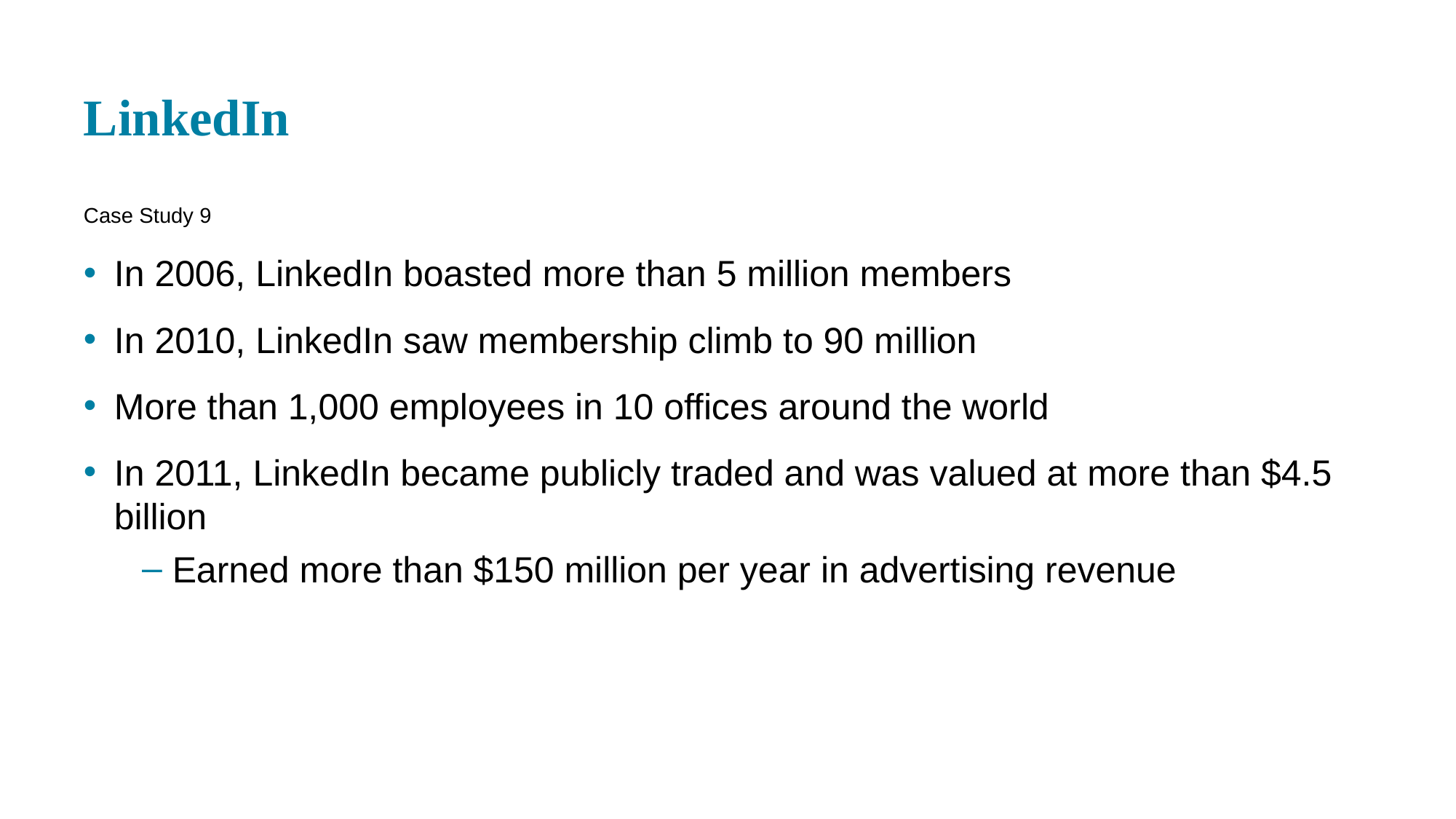

# LinkedIn
Case Study 9
In 2006, LinkedIn boasted more than 5 million members
In 2010, LinkedIn saw membership climb to 90 million
More than 1,000 employees in 10 offices around the world
In 2011, LinkedIn became publicly traded and was valued at more than $4.5 billion
Earned more than $150 million per year in advertising revenue